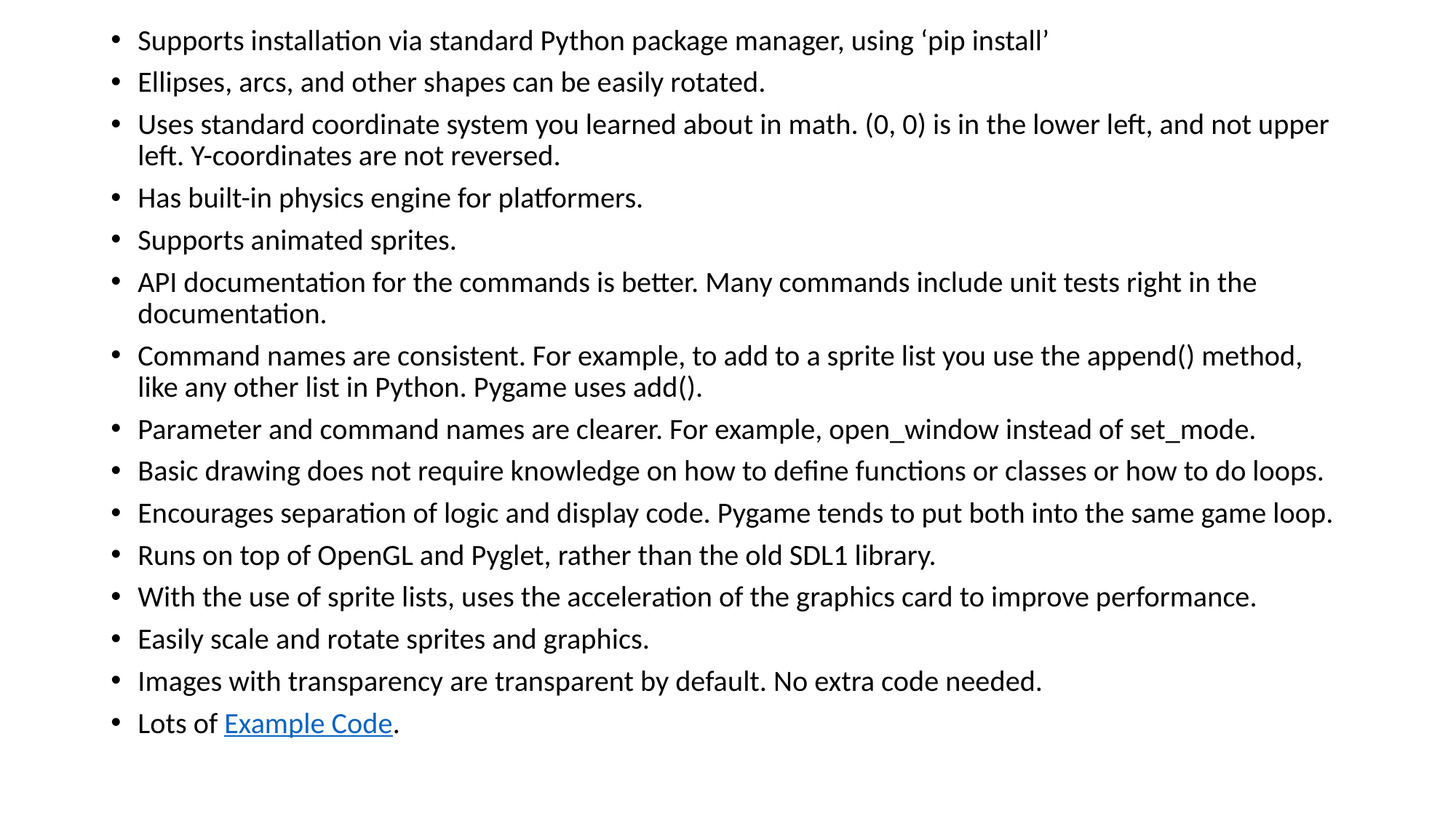

Supports installation via standard Python package manager, using ‘pip install’
Ellipses, arcs, and other shapes can be easily rotated.
Uses standard coordinate system you learned about in math. (0, 0) is in the lower left, and not upper left. Y-coordinates are not reversed.
Has built-in physics engine for platformers.
Supports animated sprites.
API documentation for the commands is better. Many commands include unit tests right in the documentation.
Command names are consistent. For example, to add to a sprite list you use the append() method, like any other list in Python. Pygame uses add().
Parameter and command names are clearer. For example, open_window instead of set_mode.
Basic drawing does not require knowledge on how to define functions or classes or how to do loops.
Encourages separation of logic and display code. Pygame tends to put both into the same game loop.
Runs on top of OpenGL and Pyglet, rather than the old SDL1 library.
With the use of sprite lists, uses the acceleration of the graphics card to improve performance.
Easily scale and rotate sprites and graphics.
Images with transparency are transparent by default. No extra code needed.
Lots of Example Code.